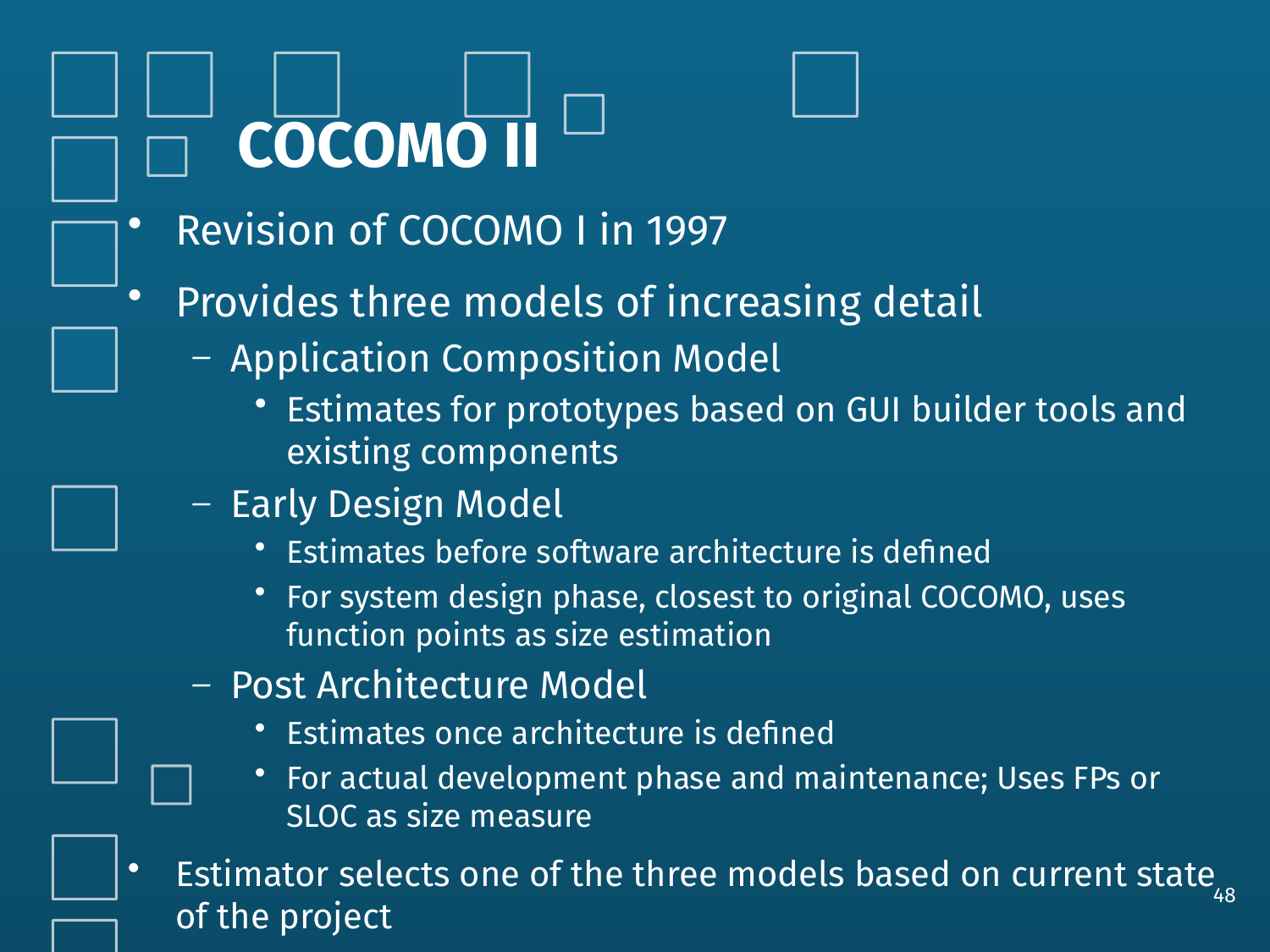

# COCOMO II
Revision of COCOMO I in 1997
Provides three models of increasing detail
Application Composition Model
Estimates for prototypes based on GUI builder tools and existing components
Early Design Model
Estimates before software architecture is defined
For system design phase, closest to original COCOMO, uses function points as size estimation
Post Architecture Model
Estimates once architecture is defined
For actual development phase and maintenance; Uses FPs or SLOC as size measure
Estimator selects one of the three models based on current state of the project
48